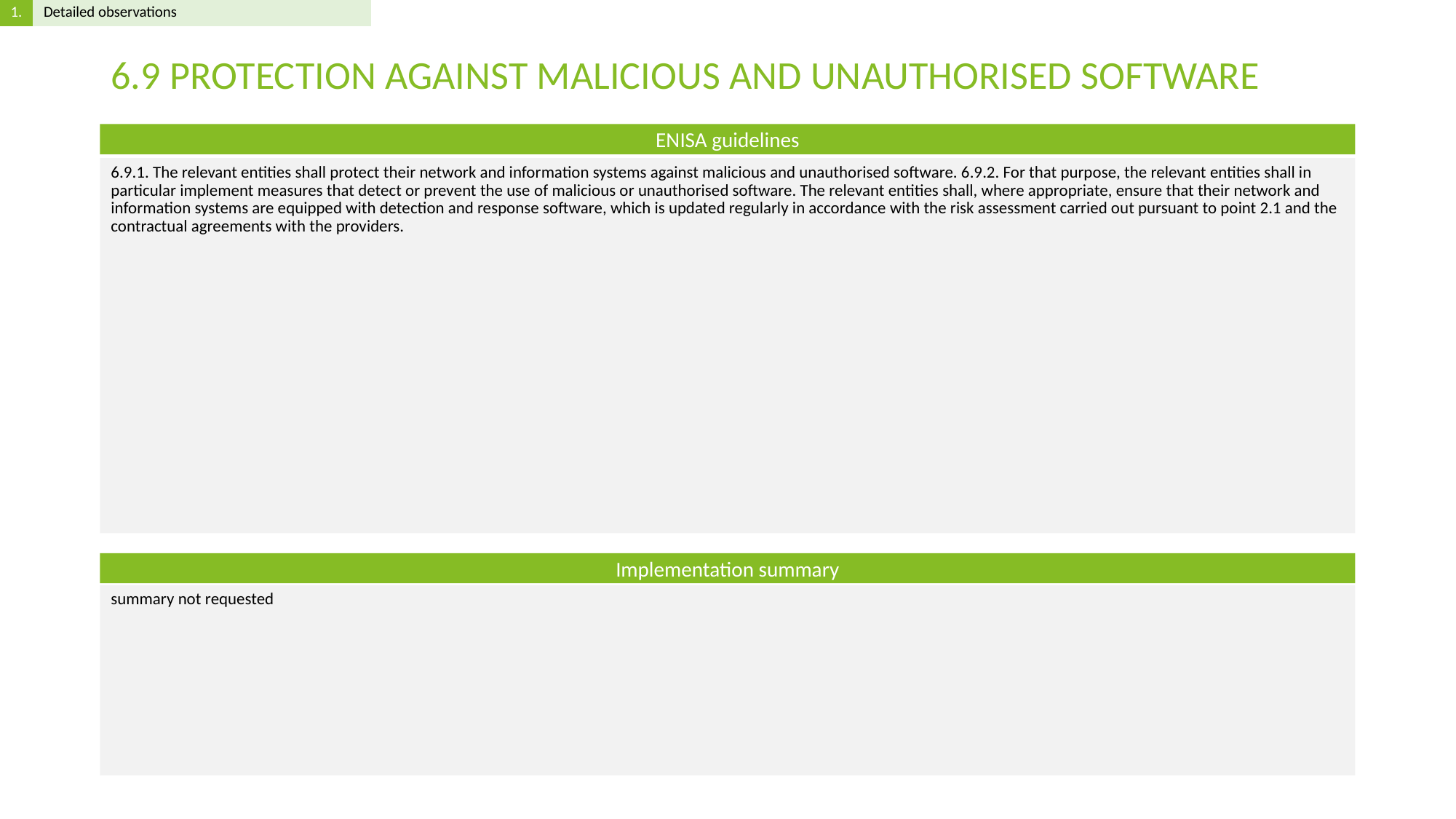

# 6.9 PROTECTION AGAINST MALICIOUS AND UNAUTHORISED SOFTWARE
6.9.1. The relevant entities shall protect their network and information systems against malicious and unauthorised software. 6.9.2. For that purpose, the relevant entities shall in particular implement measures that detect or prevent the use of malicious or unauthorised software. The relevant entities shall, where appropriate, ensure that their network and information systems are equipped with detection and response software, which is updated regularly in accordance with the risk assessment carried out pursuant to point 2.1 and the contractual agreements with the providers.
summary not requested